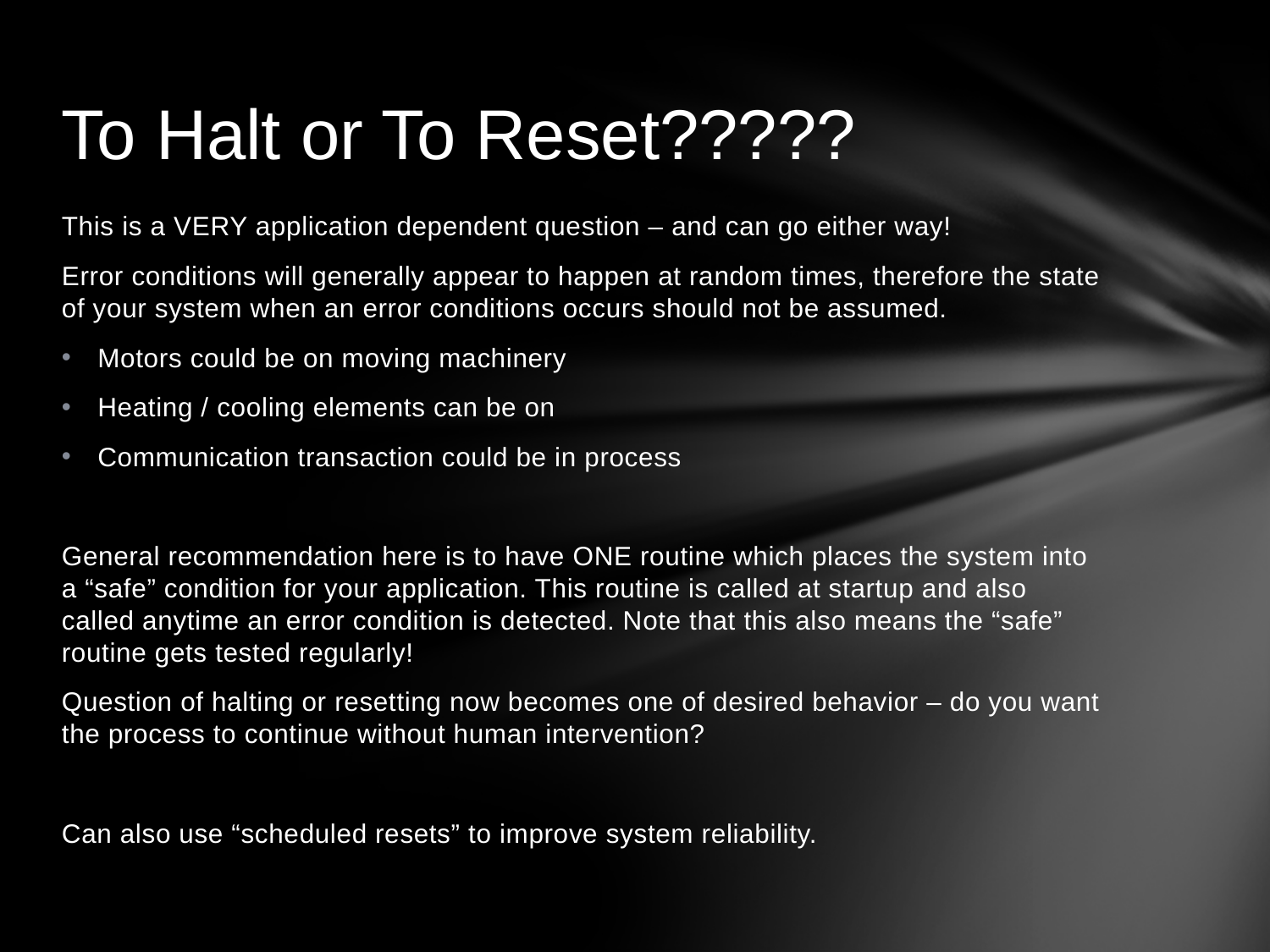

# To Halt or To Reset?????
This is a VERY application dependent question – and can go either way!
Error conditions will generally appear to happen at random times, therefore the state of your system when an error conditions occurs should not be assumed.
Motors could be on moving machinery
Heating / cooling elements can be on
Communication transaction could be in process

General recommendation here is to have ONE routine which places the system into a “safe” condition for your application. This routine is called at startup and also called anytime an error condition is detected. Note that this also means the “safe” routine gets tested regularly!
Question of halting or resetting now becomes one of desired behavior – do you want the process to continue without human intervention?

Can also use “scheduled resets” to improve system reliability.